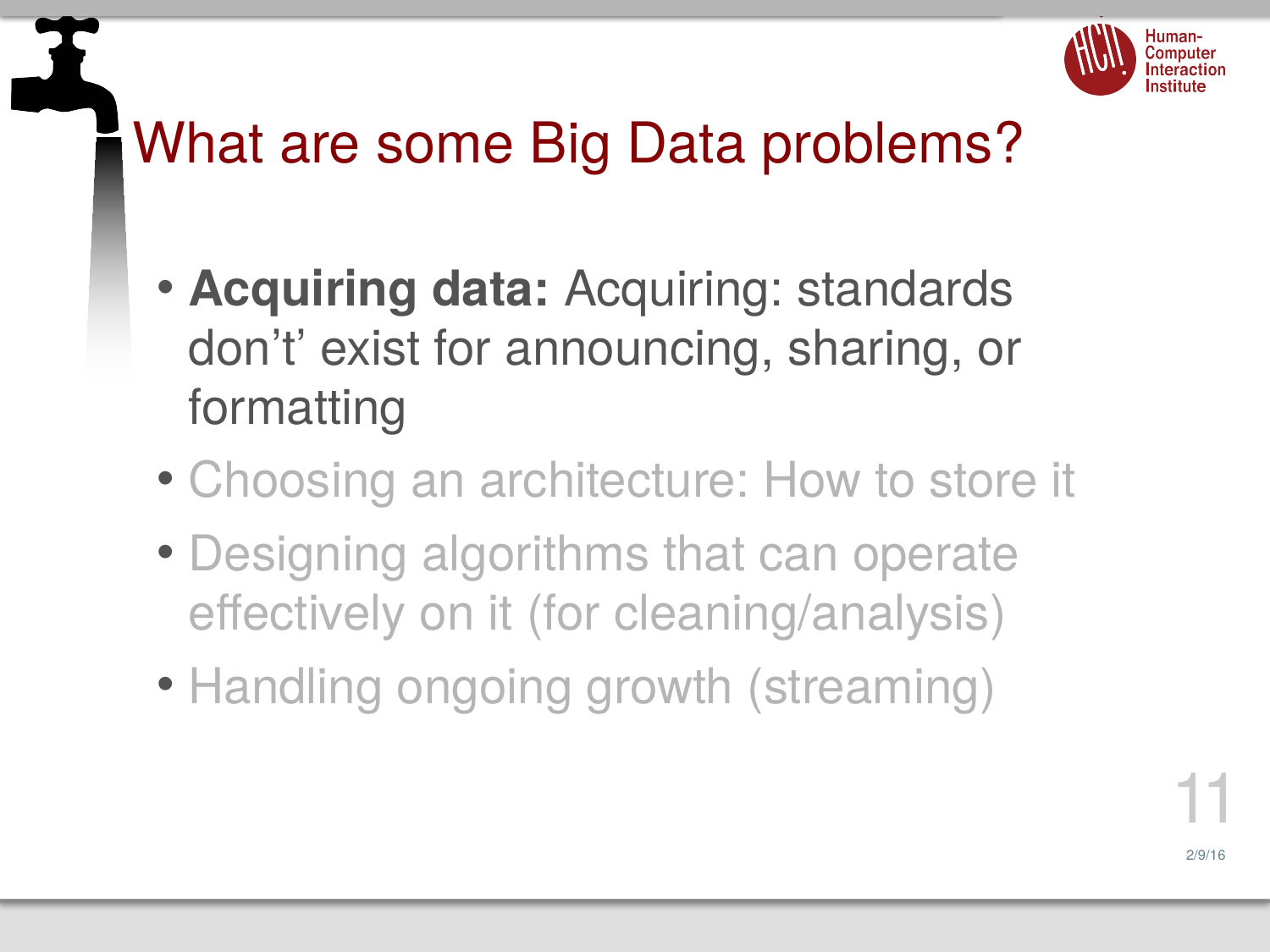

# What are some Big Data problems?
Acquiring data: Acquiring: standards don’t’ exist for announcing, sharing, or formatting
Choosing an architecture: How to store it
Designing algorithms that can operate effectively on it (for cleaning/analysis)
Handling ongoing growth (streaming)
11
2/9/16